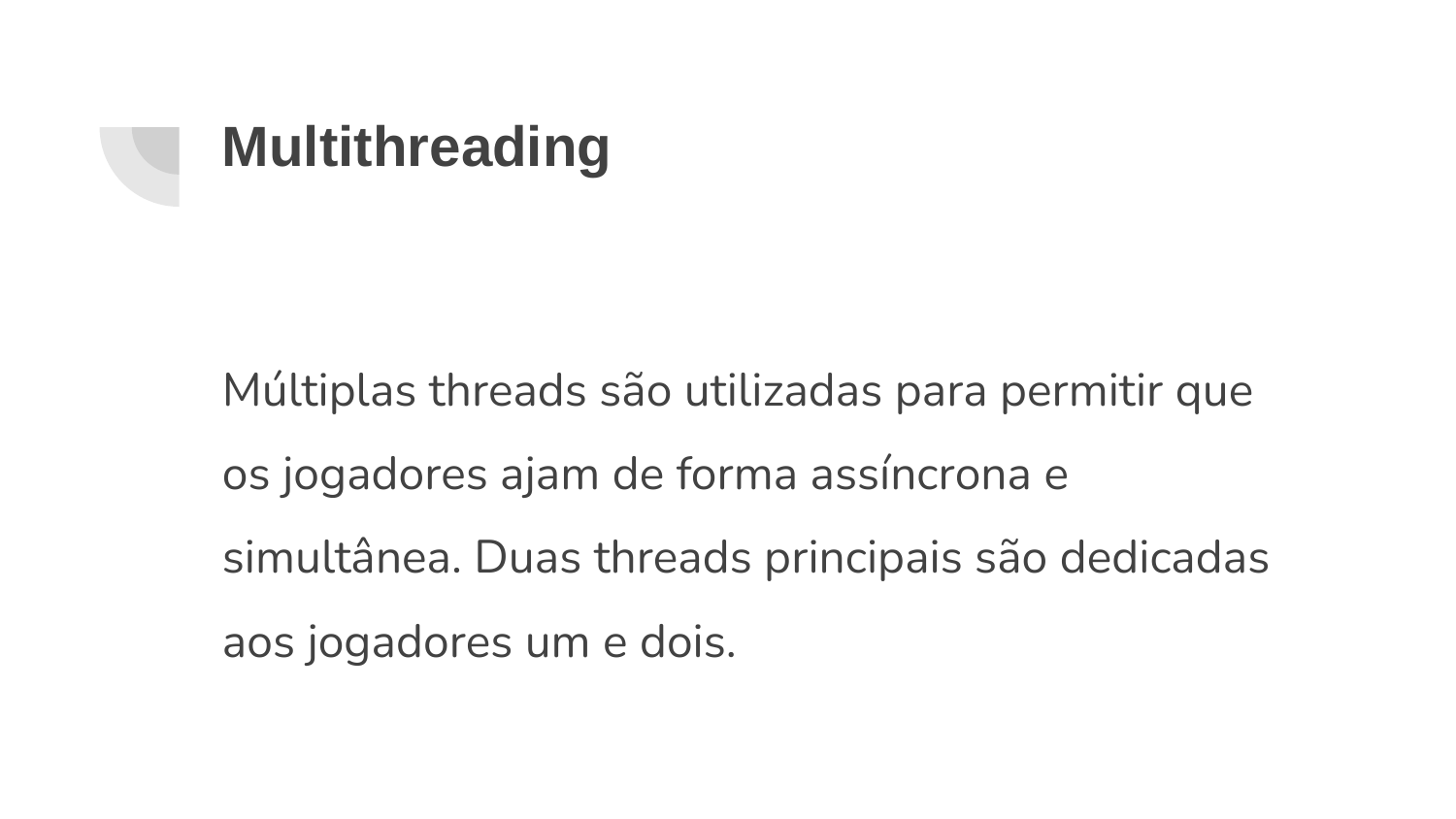

# Multithreading
Múltiplas threads são utilizadas para permitir que os jogadores ajam de forma assíncrona e simultânea. Duas threads principais são dedicadas aos jogadores um e dois.